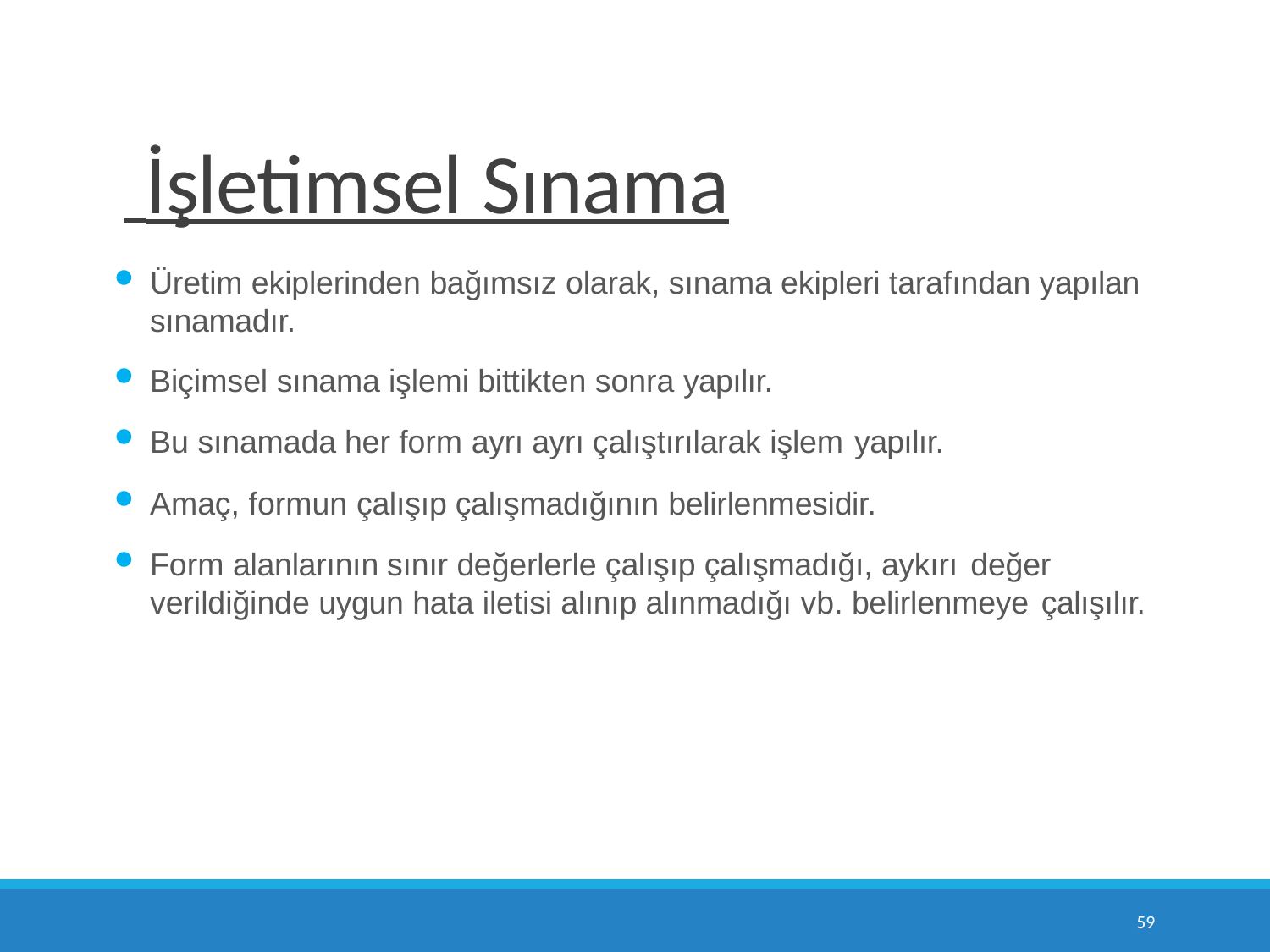

# İşletimsel Sınama
Üretim ekiplerinden bağımsız olarak, sınama ekipleri tarafından yapılan  sınamadır.
Biçimsel sınama işlemi bittikten sonra yapılır.
Bu sınamada her form ayrı ayrı çalıştırılarak işlem yapılır.
Amaç, formun çalışıp çalışmadığının belirlenmesidir.
Form alanlarının sınır değerlerle çalışıp çalışmadığı, aykırı değer
verildiğinde uygun hata iletisi alınıp alınmadığı vb. belirlenmeye çalışılır.
59